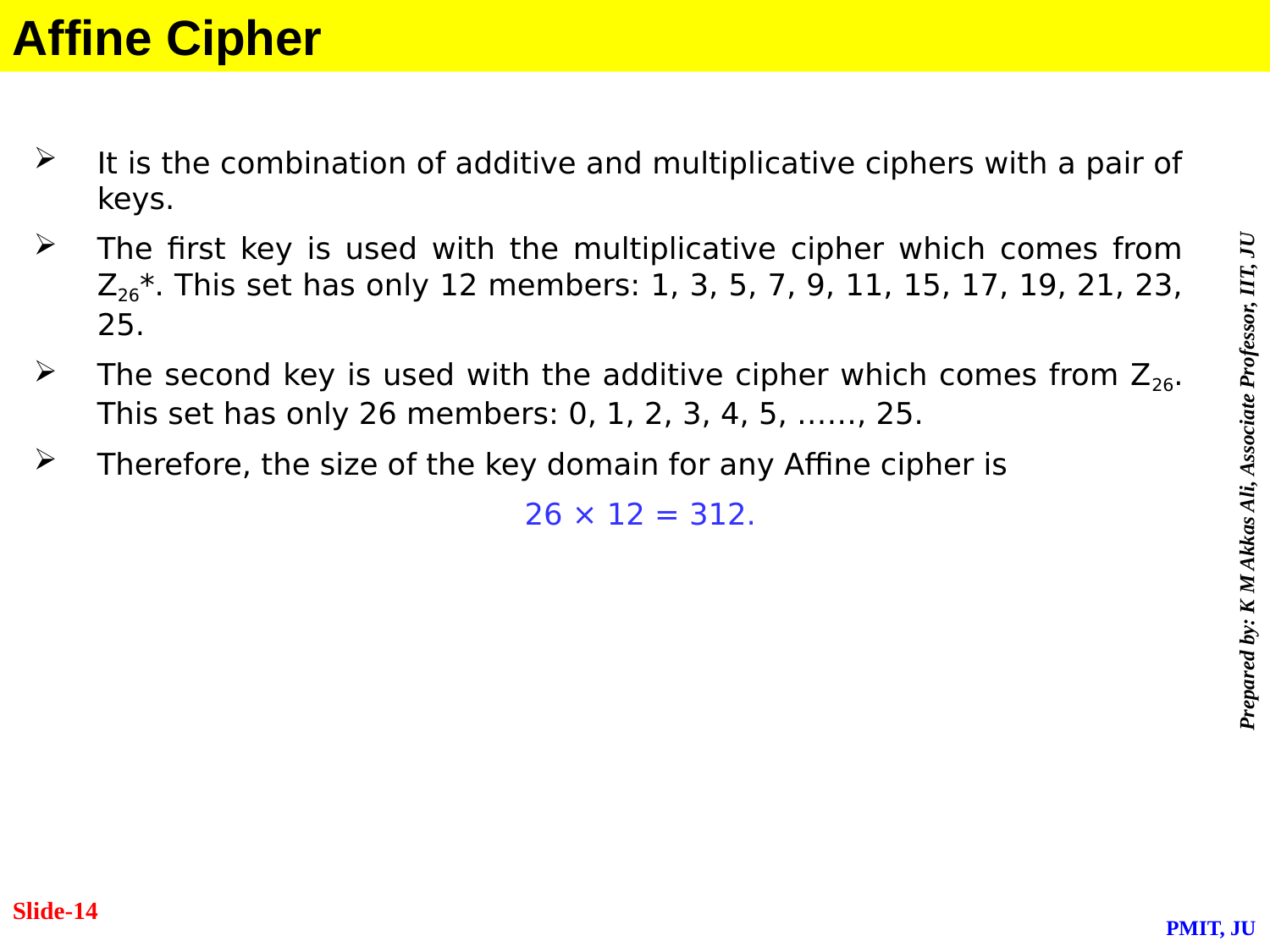

Affine Cipher
It is the combination of additive and multiplicative ciphers with a pair of keys.
The first key is used with the multiplicative cipher which comes from Z26*. This set has only 12 members: 1, 3, 5, 7, 9, 11, 15, 17, 19, 21, 23, 25.
The second key is used with the additive cipher which comes from Z26. This set has only 26 members: 0, 1, 2, 3, 4, 5, ……, 25.
Therefore, the size of the key domain for any Affine cipher is
	26 × 12 = 312.
Slide-14